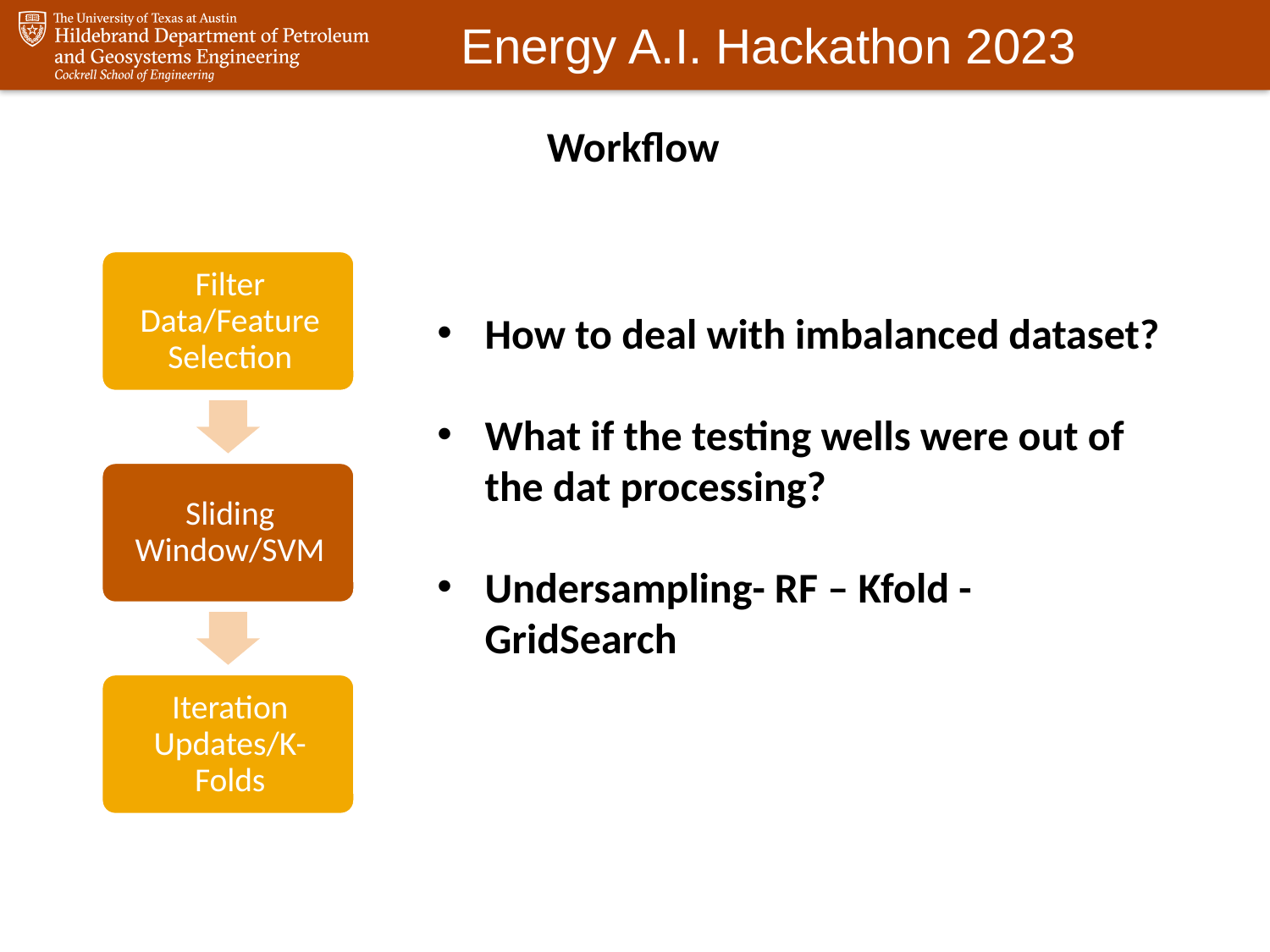

Workflow
Filter Data/Feature Selection

Sliding Window/SVM

Iteration Updates/K-Folds
How to deal with imbalanced dataset?

What if the testing wells were out of the dat processing?

Undersampling- RF – Kfold - GridSearch